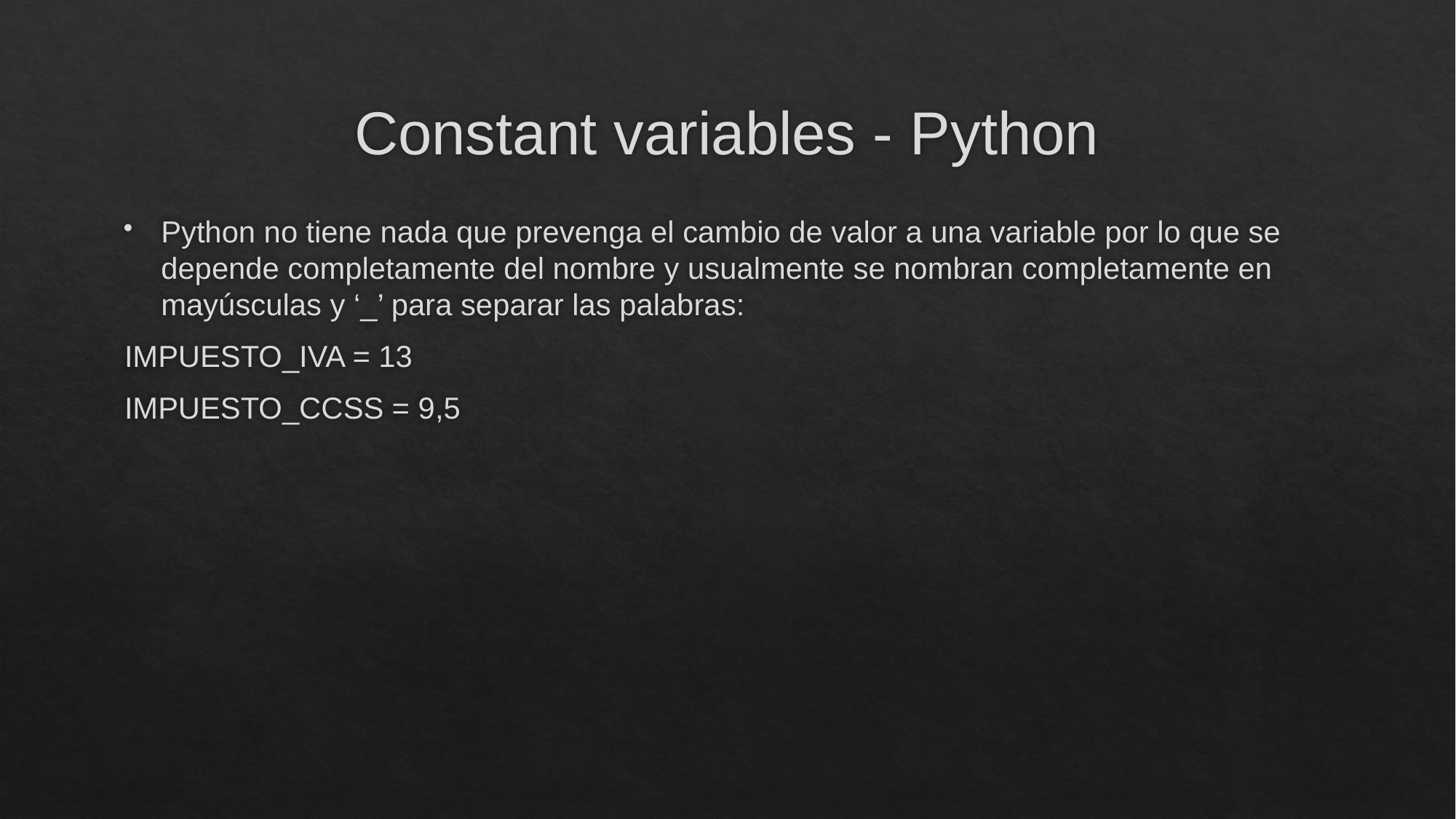

# Constant variables - Python
Python no tiene nada que prevenga el cambio de valor a una variable por lo que se depende completamente del nombre y usualmente se nombran completamente en mayúsculas y ‘_’ para separar las palabras:
IMPUESTO_IVA = 13
IMPUESTO_CCSS = 9,5